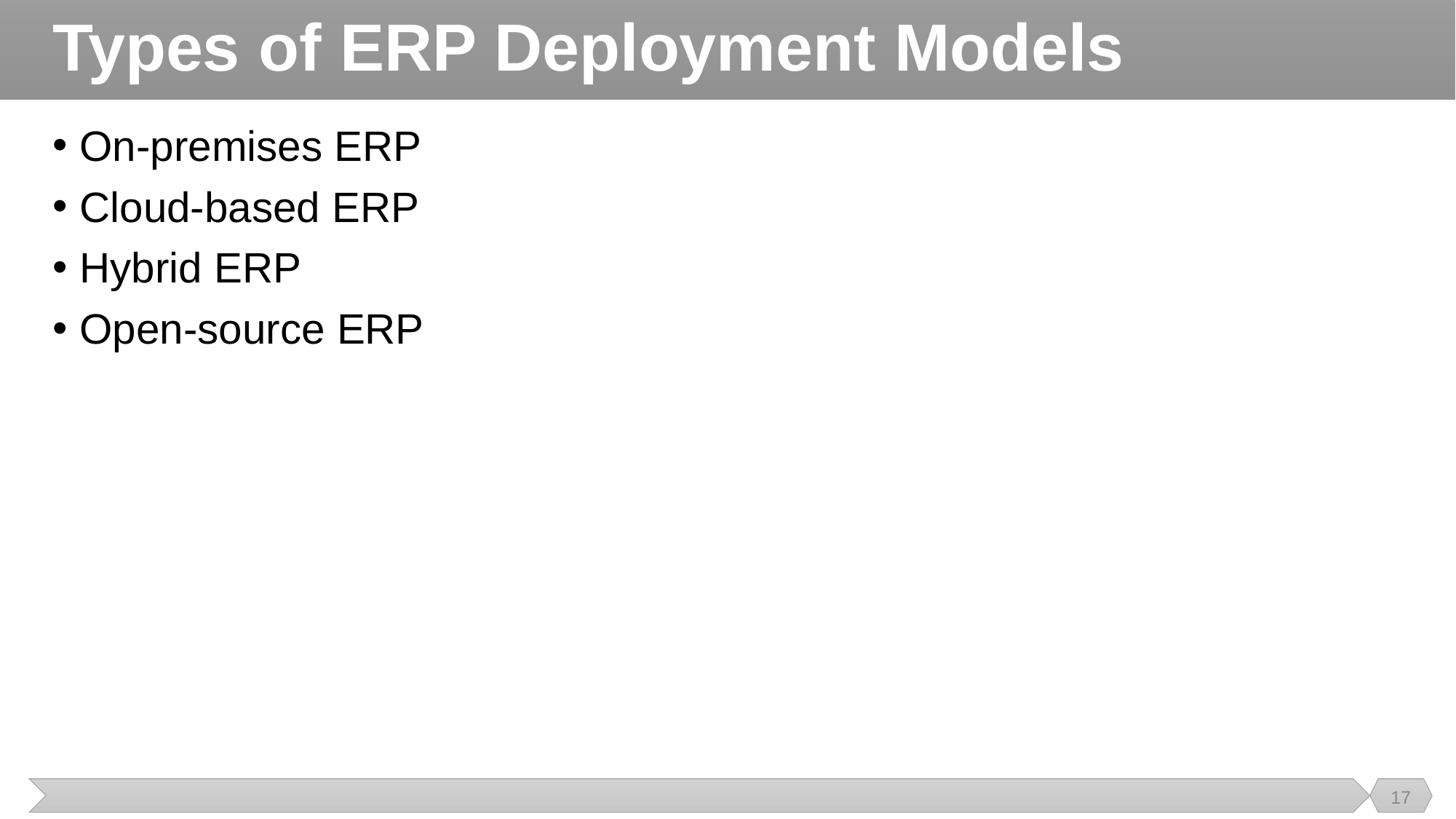

# Types of ERP Deployment Models
On-premises ERP
Cloud-based ERP
Hybrid ERP
Open-source ERP
17